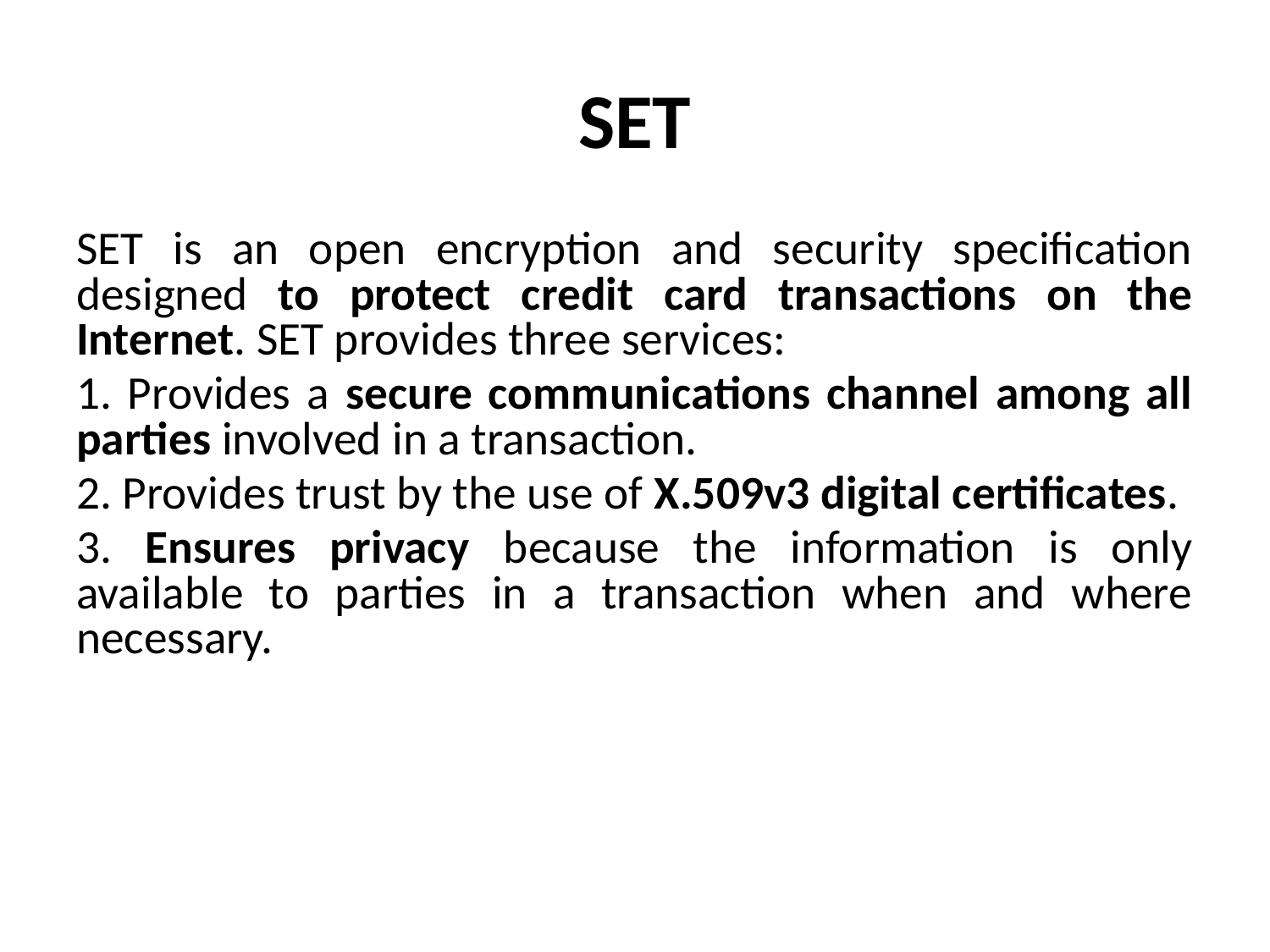

# SET
SET is an open encryption and security specification designed to protect credit card transactions on the Internet. SET provides three services:
1. Provides a secure communications channel among all parties involved in a transaction.
2. Provides trust by the use of X.509v3 digital certificates.
3. Ensures privacy because the information is only available to parties in a transaction when and where necessary.